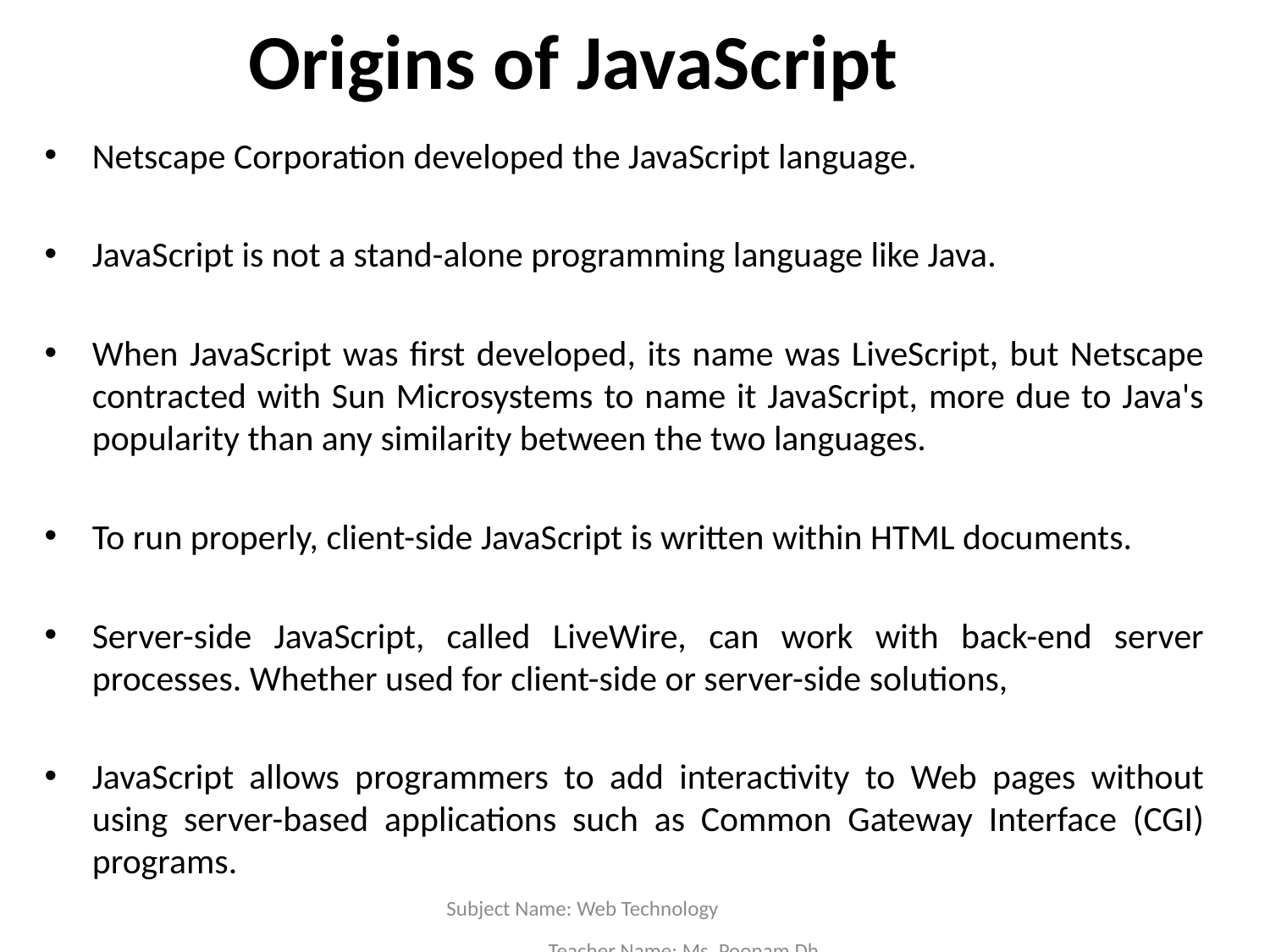

# Origins of JavaScript
Netscape Corporation developed the JavaScript language.

JavaScript is not a stand-alone programming language like Java.

When JavaScript was first developed, its name was LiveScript, but Netscape contracted with Sun Microsystems to name it JavaScript, more due to Java's popularity than any similarity between the two languages.

To run properly, client-side JavaScript is written within HTML documents.

Server-side JavaScript, called LiveWire, can work with back-end server processes. Whether used for client-side or server-side solutions,

JavaScript allows programmers to add interactivity to Web pages without using server-based applications such as Common Gateway Interface (CGI) programs.
Subject Name: Web Technology                                                                                                                       Teacher Name: Ms. Poonam Dhamal